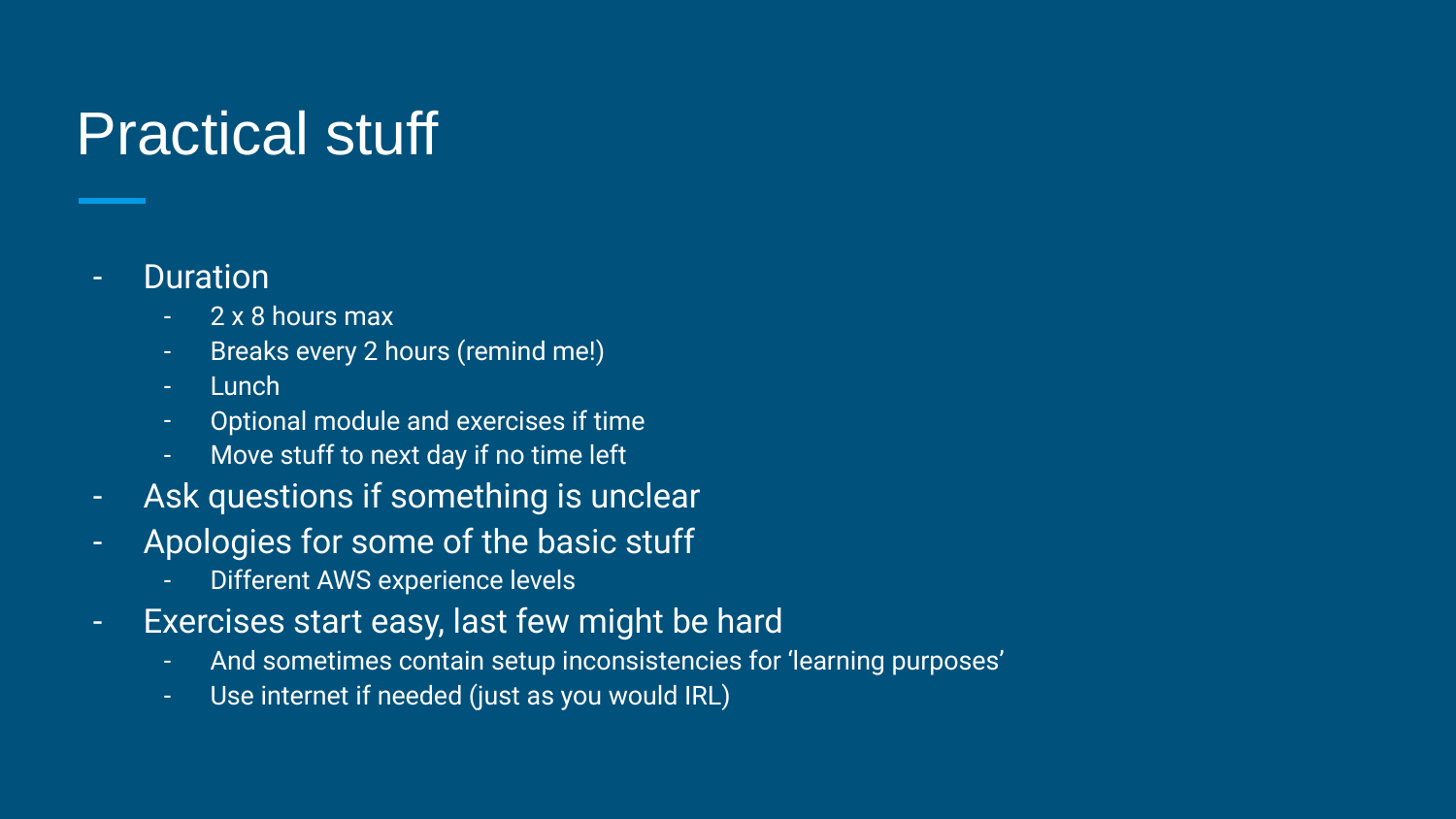

# Practical stuff
Duration
2 x 8 hours max
Breaks every 2 hours (remind me!)
Lunch
Optional module and exercises if time
Move stuff to next day if no time left
Ask questions if something is unclear
Apologies for some of the basic stuff
Different AWS experience levels
Exercises start easy, last few might be hard
And sometimes contain setup inconsistencies for ‘learning purposes’
Use internet if needed (just as you would IRL)